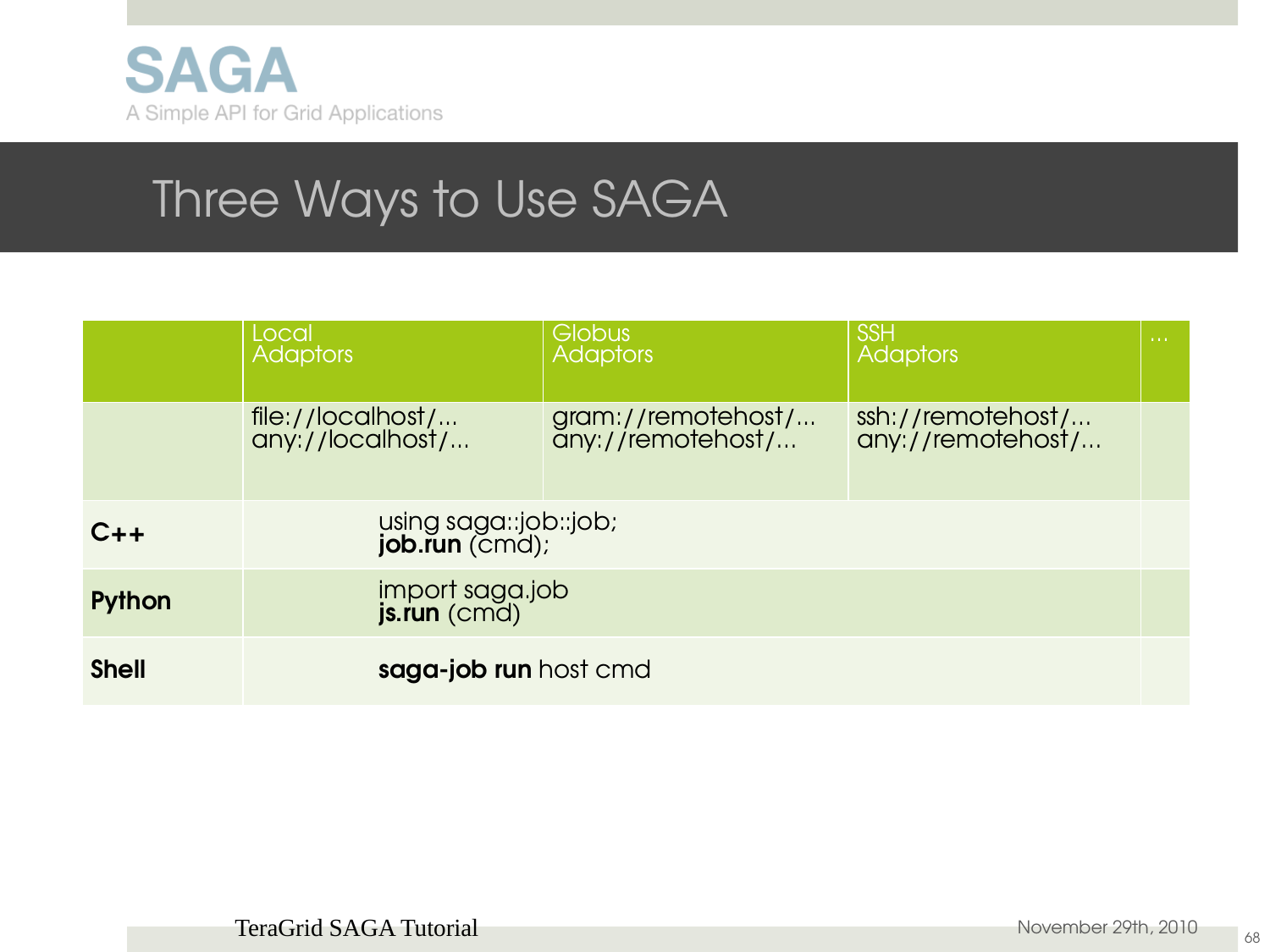

# Three Ways to Use SAGA
|  | Local Adaptors | Globus Adaptors | SSH Adaptors | … |
| --- | --- | --- | --- | --- |
|  | file://localhost/... any://localhost/... | gram://remotehost/... any://remotehost/… | ssh://remotehost/… any://remotehost/… |  |
| C++ | using saga::job::job; job.run (cmd); |  |  |  |
| Python | import saga.job js.run (cmd) |  |  |  |
| Shell | saga-job run host cmd |  |  |  |
TeraGrid SAGA Tutorial
November 29th, 2010
68